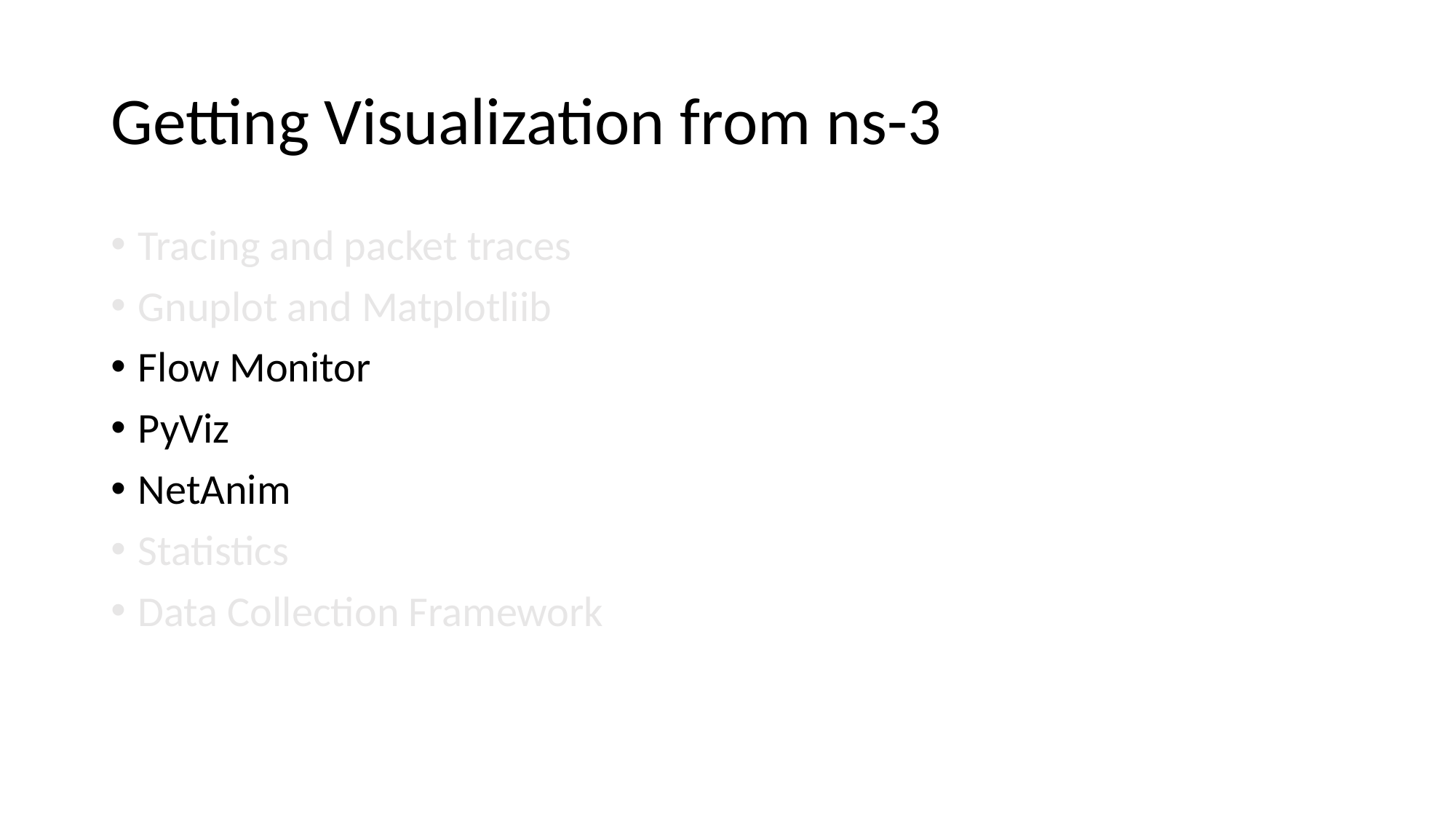

# Getting Visualization from ns-3
Tracing and packet traces
Gnuplot and Matplotliib
Flow Monitor
PyViz
NetAnim
Statistics
Data Collection Framework